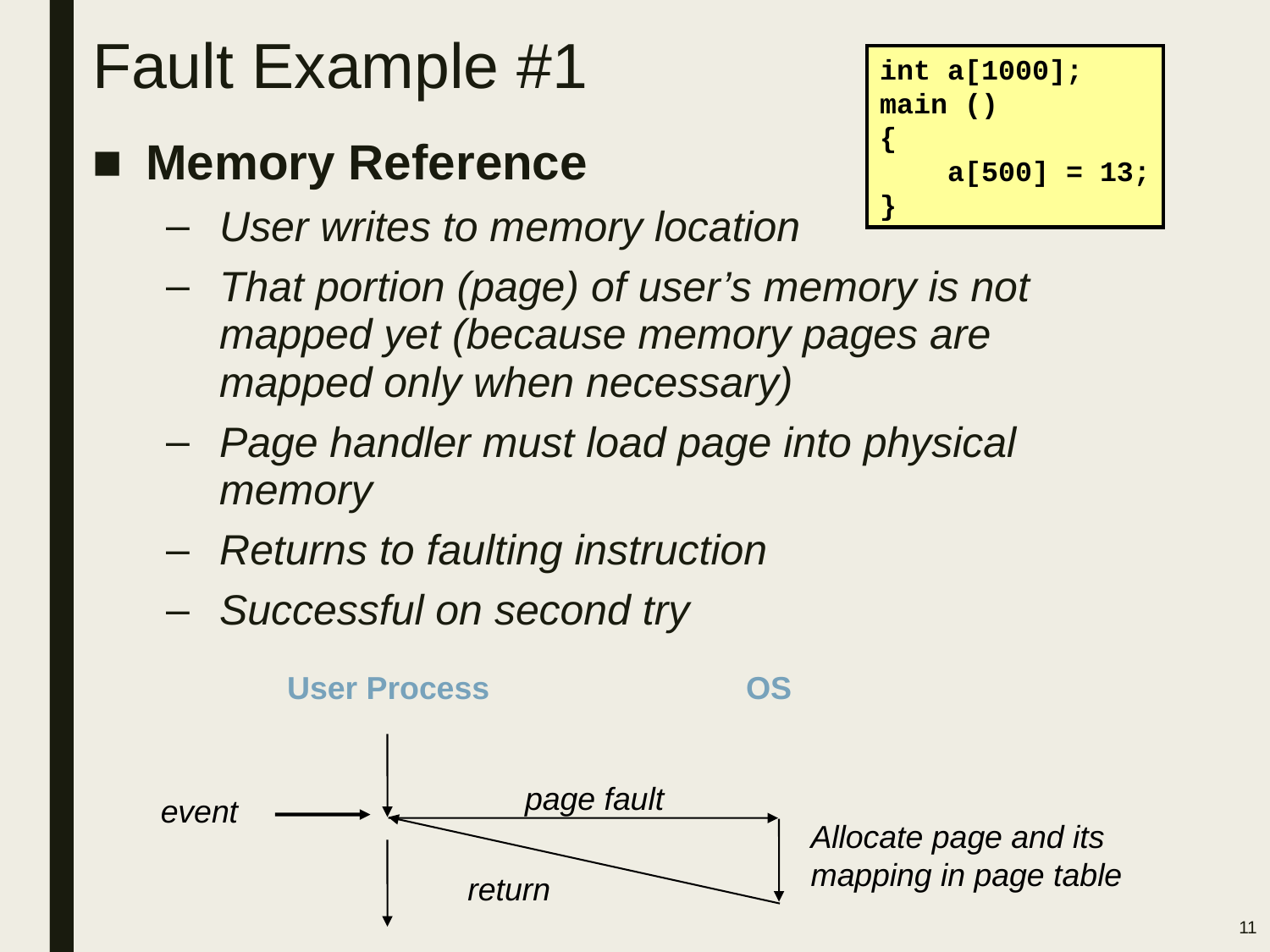

# Fault Example #1
int a[1000];
main ()
{
    a[500] = 13;
}
Memory Reference
User writes to memory location
That portion (page) of user’s memory is not mapped yet (because memory pages are mapped only when necessary)
Page handler must load page into physical memory
Returns to faulting instruction
Successful on second try
User Process
OS

page fault
event
Allocate page and its mapping in page table

return
11